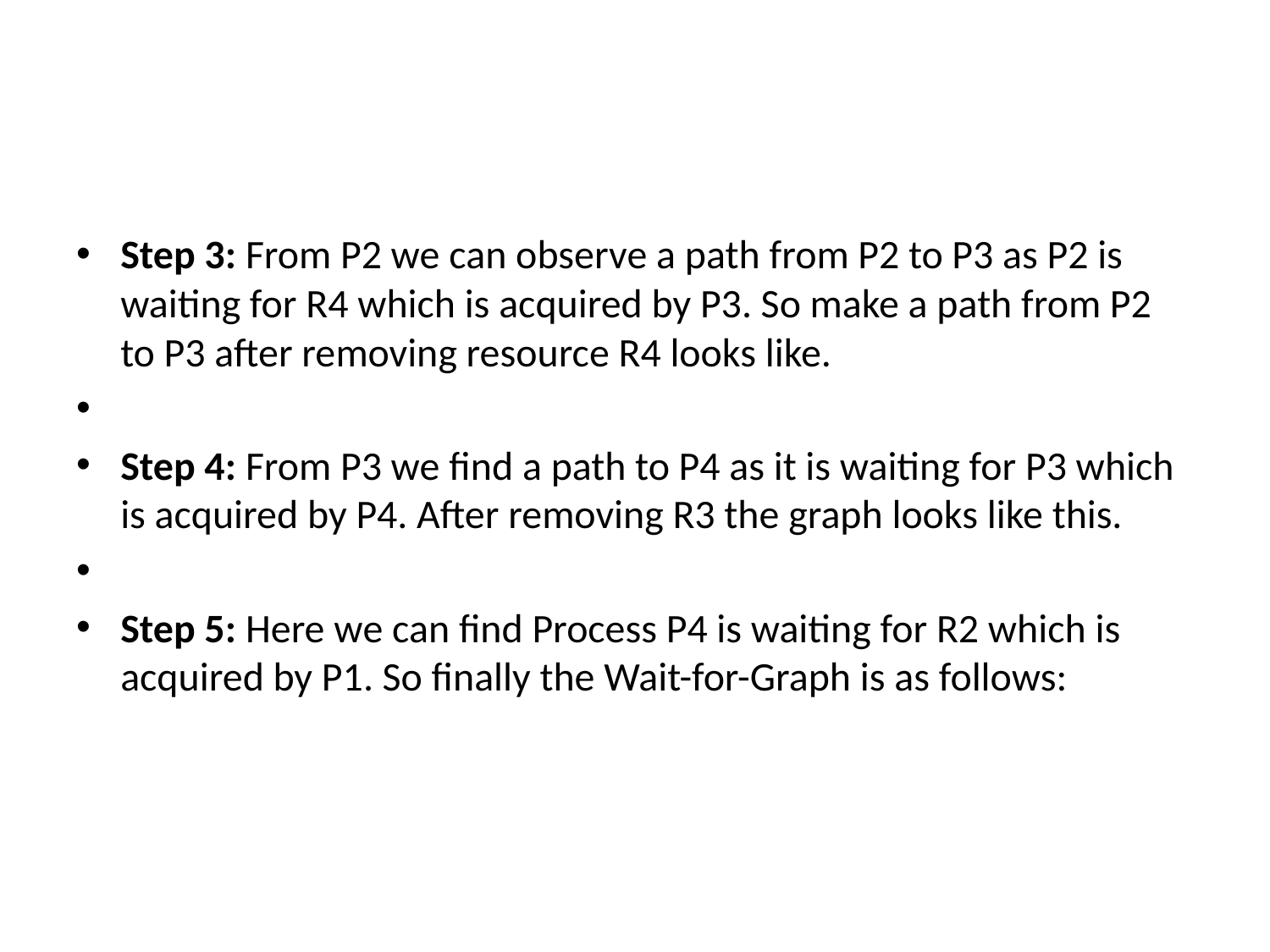

#
Step 3: From P2 we can observe a path from P2 to P3 as P2 is waiting for R4 which is acquired by P3. So make a path from P2 to P3 after removing resource R4 looks like.

Step 4: From P3 we find a path to P4 as it is waiting for P3 which is acquired by P4. After removing R3 the graph looks like this.

Step 5: Here we can find Process P4 is waiting for R2 which is acquired by P1. So finally the Wait-for-Graph is as follows: